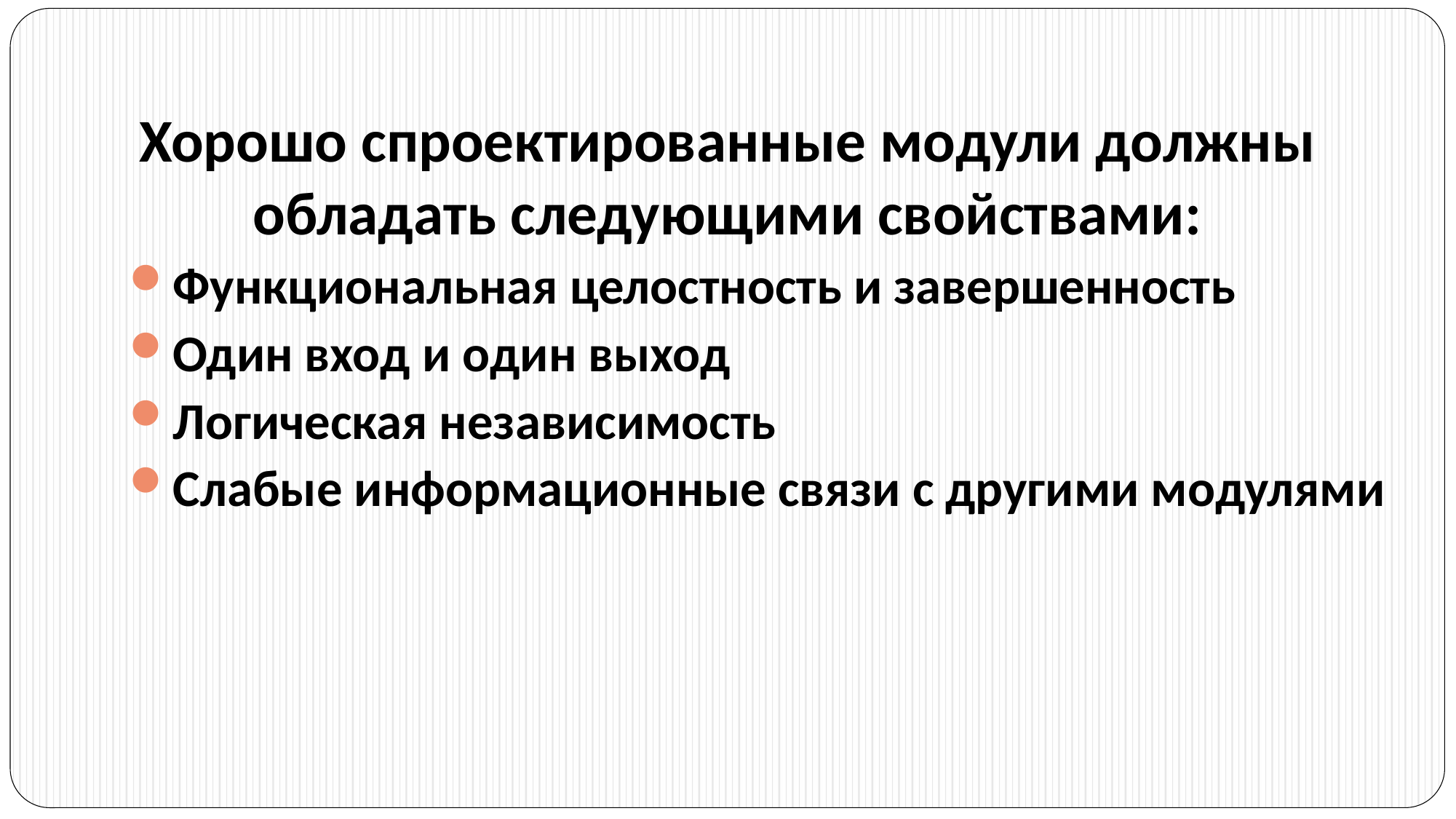

Хорошо спроектированные модули должны обладать следующими свойствами:
Функциональная целостность и завершенность
Один вход и один выход
Логическая независимость
Слабые информационные связи с другими модулями